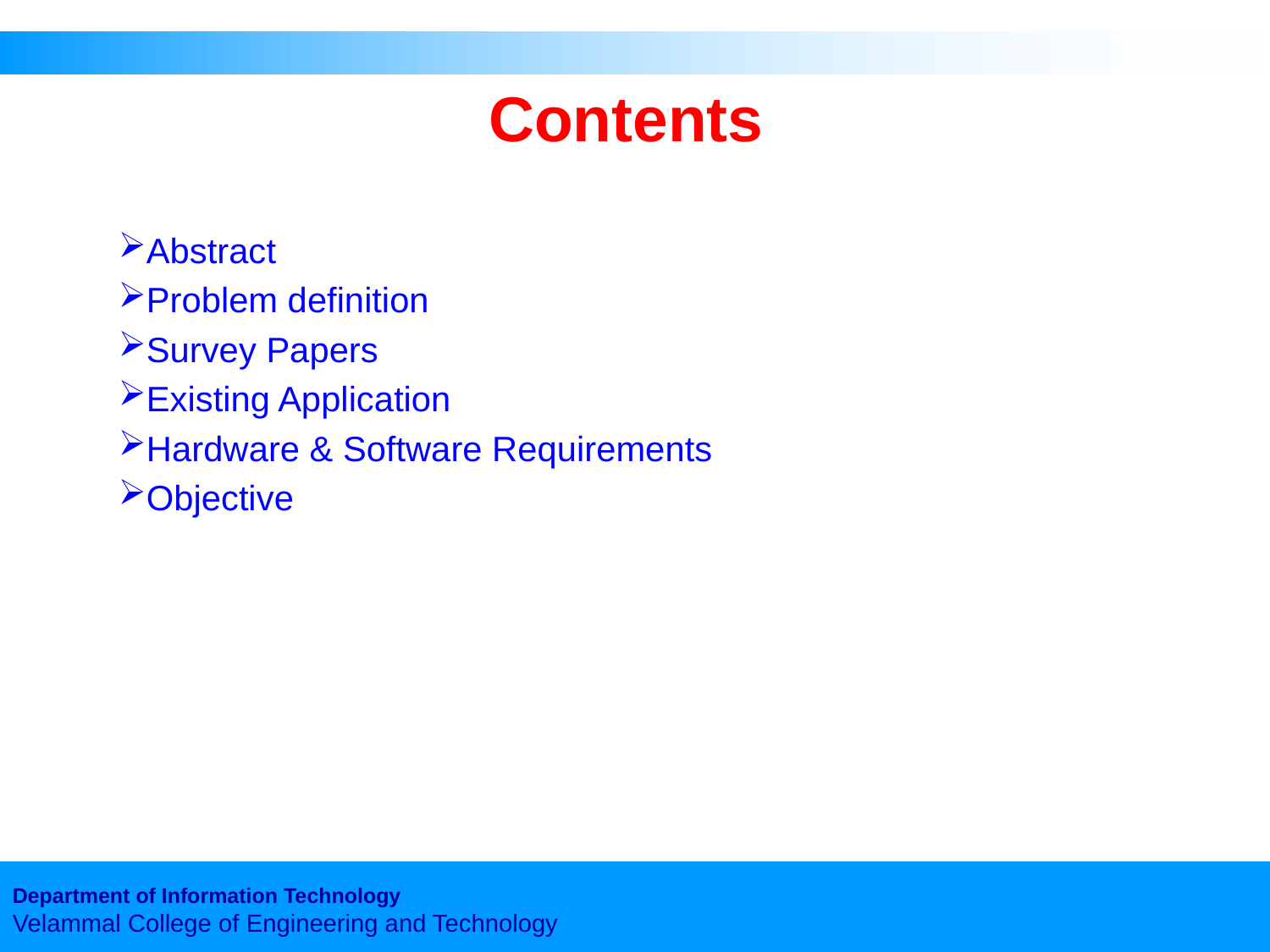

# Contents
Abstract
Problem definition
Survey Papers
Existing Application
Hardware & Software Requirements
Objective

Department of Information Technology
Velammal College of Engineering and Technology